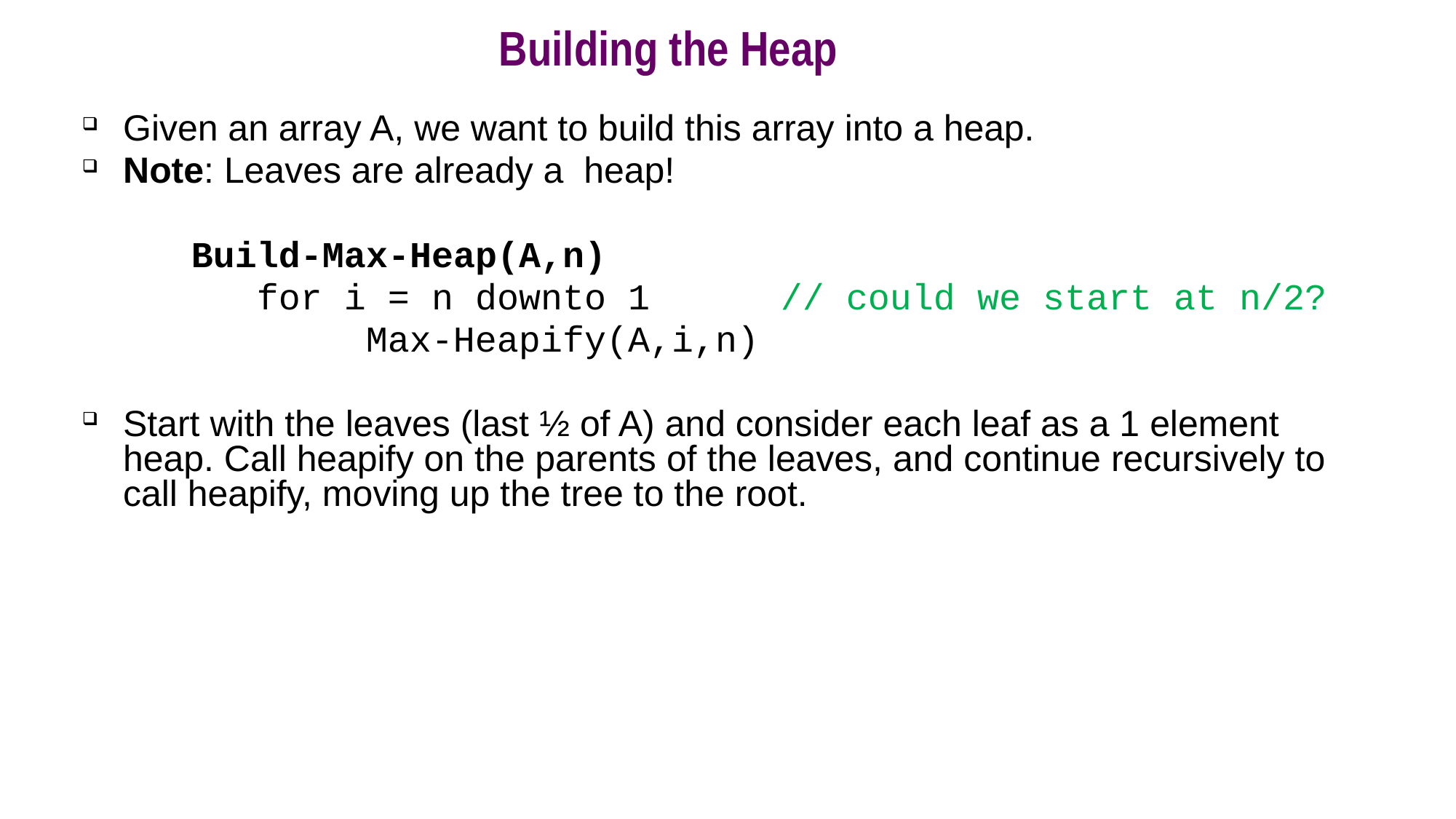

# Building the Heap
Given an array A, we want to build this array into a heap.
Note: Leaves are already a  heap!

     Build-Max-Heap(A,n)
	   for i = n downto 1      // could we start at n/2?
	        Max-Heapify(A,i,n)

Start with the leaves (last ½ of A) and consider each leaf as a 1 element heap. Call heapify on the parents of the leaves, and continue recursively to call heapify, moving up the tree to the root.